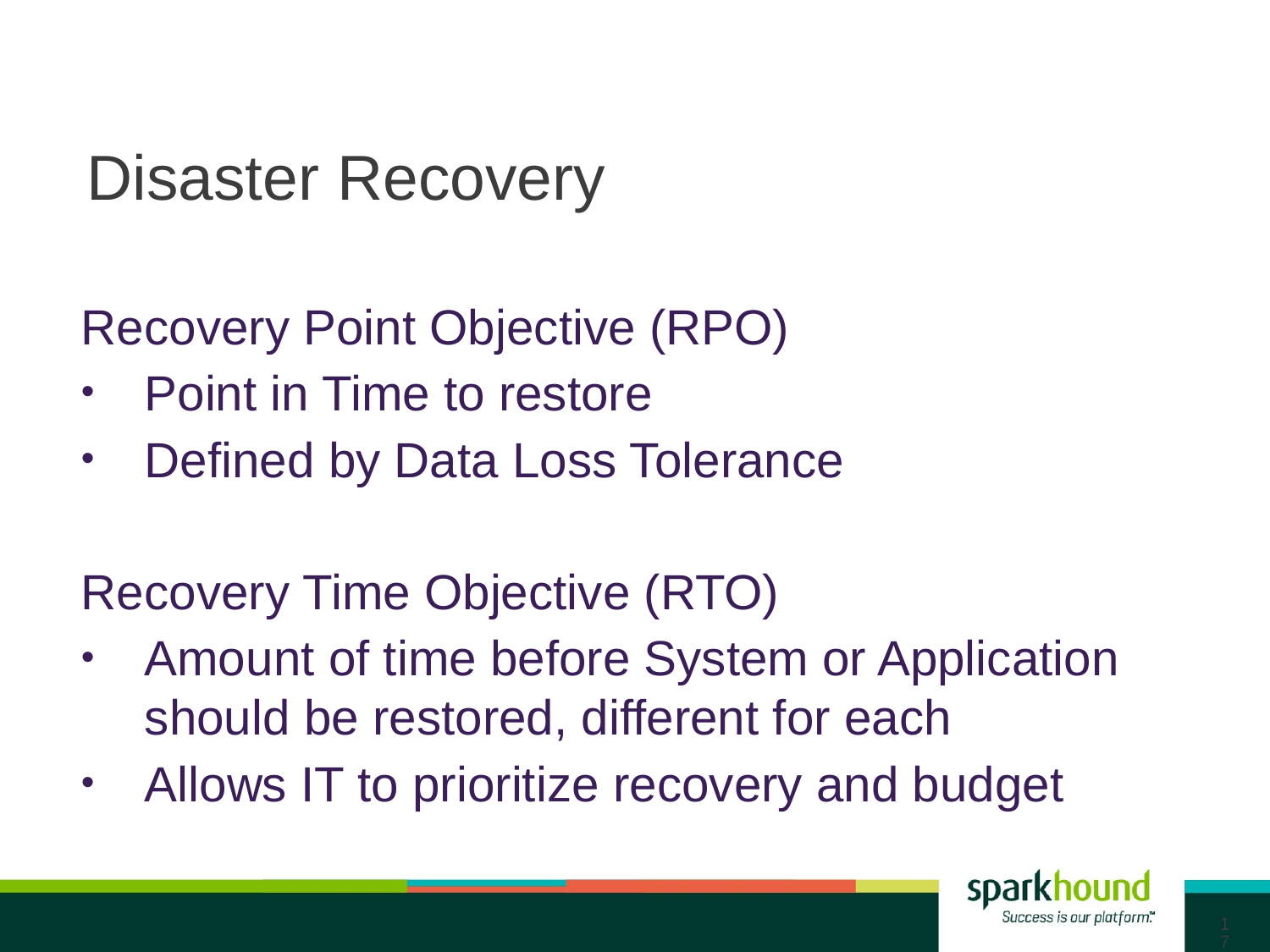

# Disaster Recovery

Recovery Point Objective (RPO)
Point in Time to restore
Defined by Data Loss Tolerance

Recovery Time Objective (RTO)
Amount of time before System or Application should be restored, different for each
Allows IT to prioritize recovery and budget
17